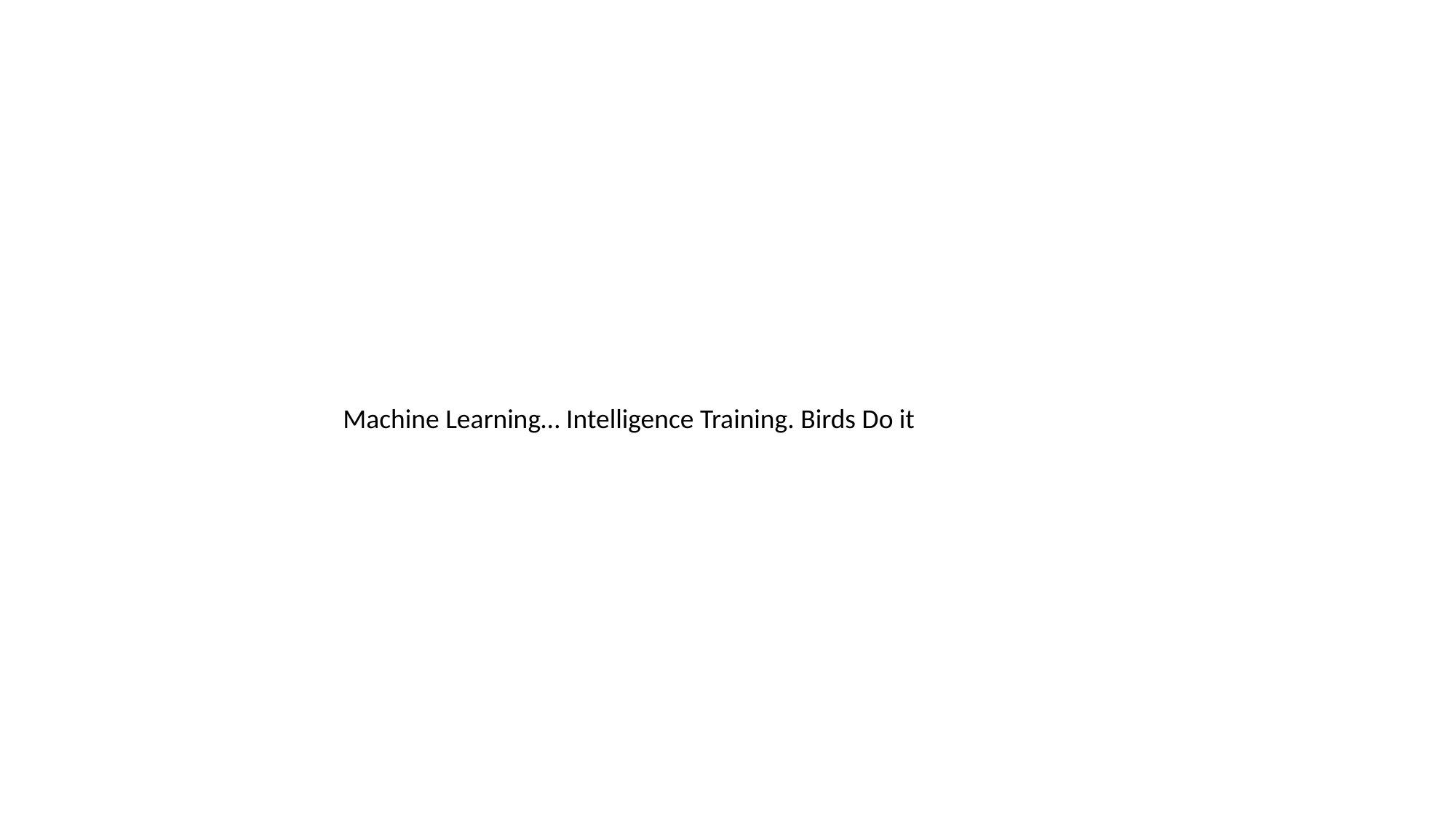

Machine Learning… Intelligence Training. Birds Do it